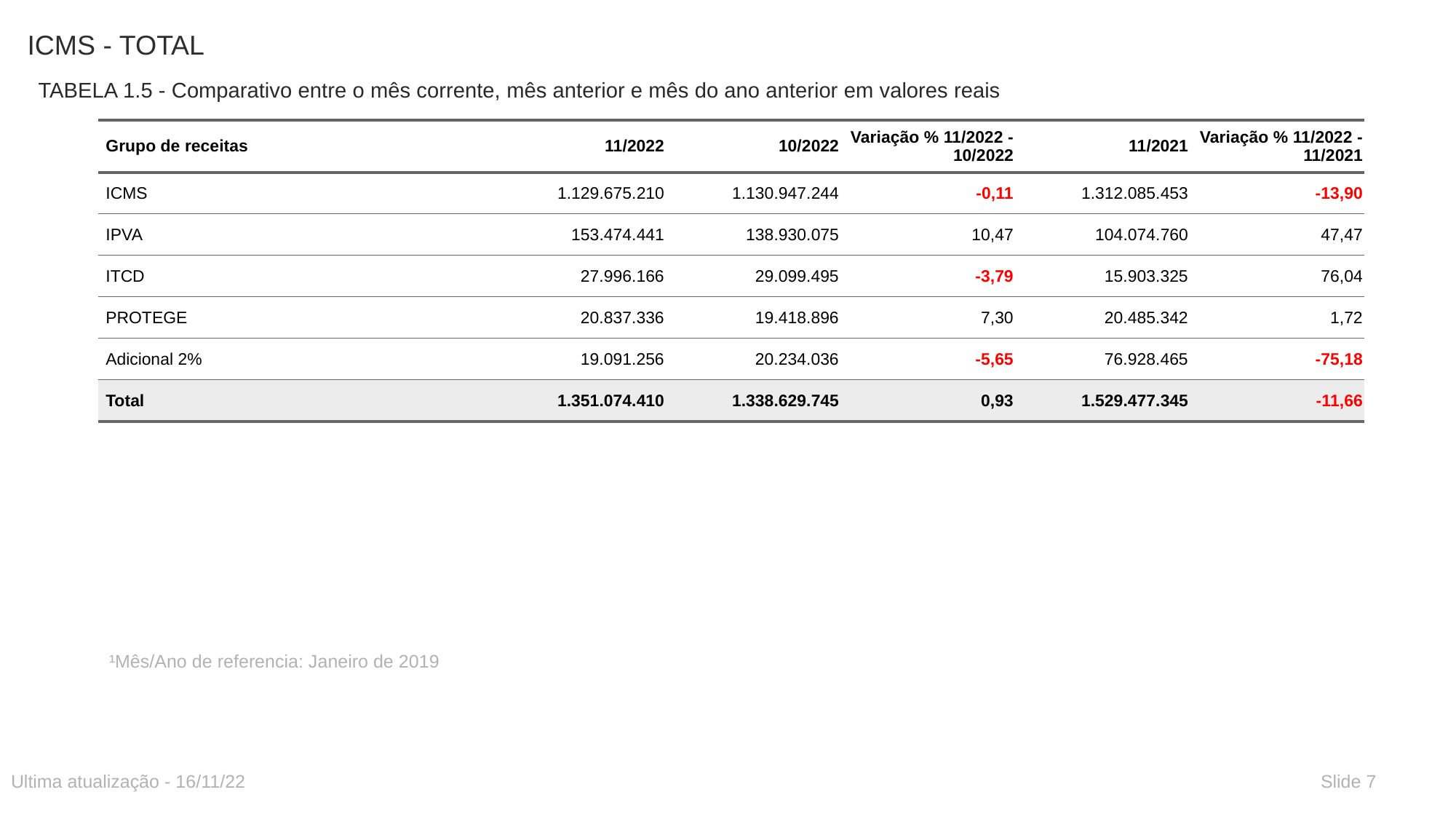

# ICMS - TOTAL
TABELA 1.5 - Comparativo entre o mês corrente, mês anterior e mês do ano anterior em valores reais
| Grupo de receitas | 11/2022 | 10/2022 | Variação % 11/2022 - 10/2022 | 11/2021 | Variação % 11/2022 - 11/2021 |
| --- | --- | --- | --- | --- | --- |
| ICMS | 1.129.675.210 | 1.130.947.244 | -0,11 | 1.312.085.453 | -13,90 |
| IPVA | 153.474.441 | 138.930.075 | 10,47 | 104.074.760 | 47,47 |
| ITCD | 27.996.166 | 29.099.495 | -3,79 | 15.903.325 | 76,04 |
| PROTEGE | 20.837.336 | 19.418.896 | 7,30 | 20.485.342 | 1,72 |
| Adicional 2% | 19.091.256 | 20.234.036 | -5,65 | 76.928.465 | -75,18 |
| Total | 1.351.074.410 | 1.338.629.745 | 0,93 | 1.529.477.345 | -11,66 |
¹Mês/Ano de referencia: Janeiro de 2019
Ultima atualização - 16/11/22
Slide 7